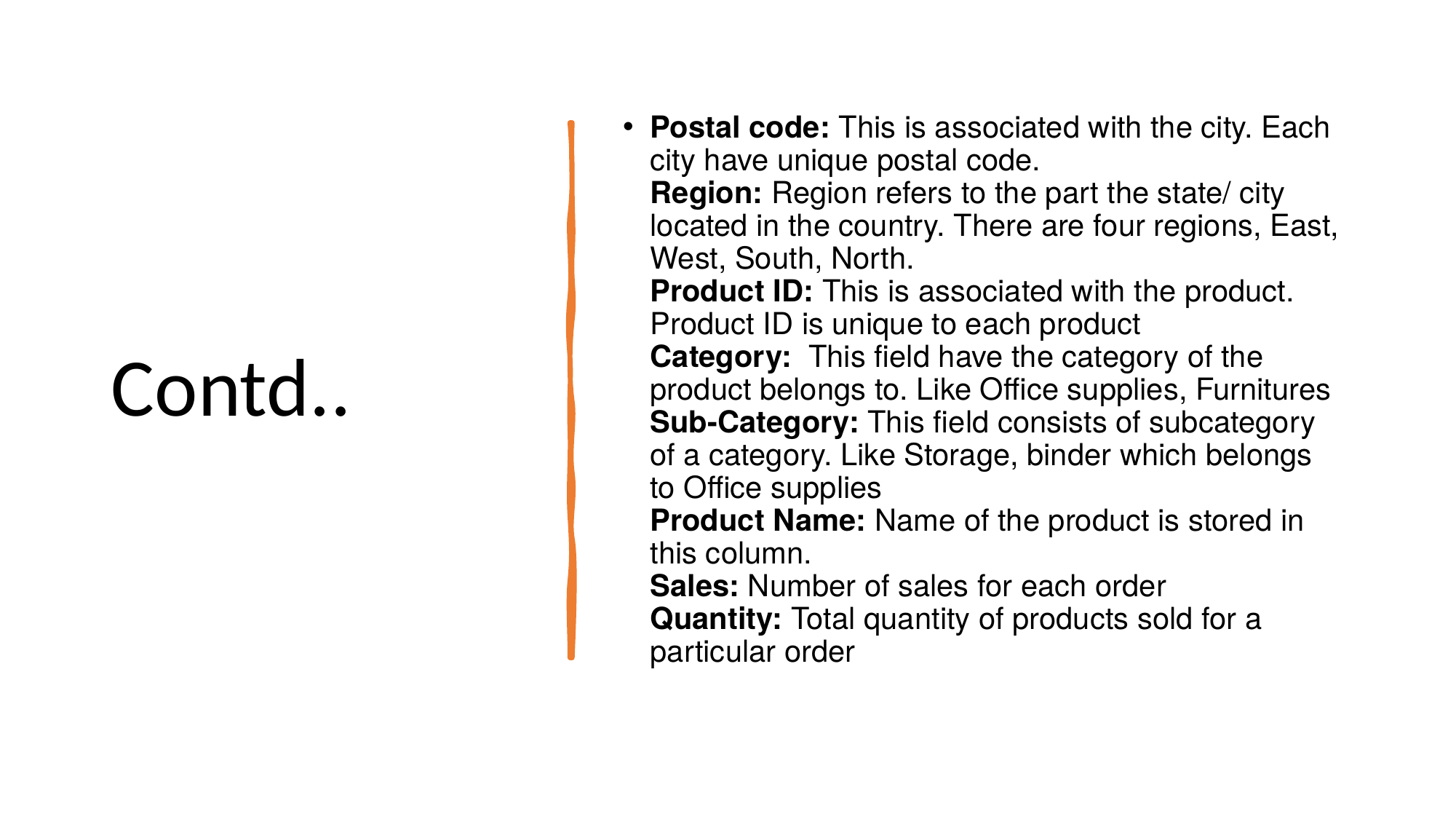

# Contd..
Postal code: This is associated with the city. Each city have unique postal code.
Region: Region refers to the part the state/ city located in the country. There are four regions, East, West, South, North.
Product ID: This is associated with the product. Product ID is unique to each product
Category:  This field have the category of the product belongs to. Like Office supplies, Furnitures
Sub-Category: This field consists of subcategory of a category. Like Storage, binder which belongs to Office supplies
Product Name: Name of the product is stored in this column.
Sales: Number of sales for each order
Quantity: Total quantity of products sold for a particular order